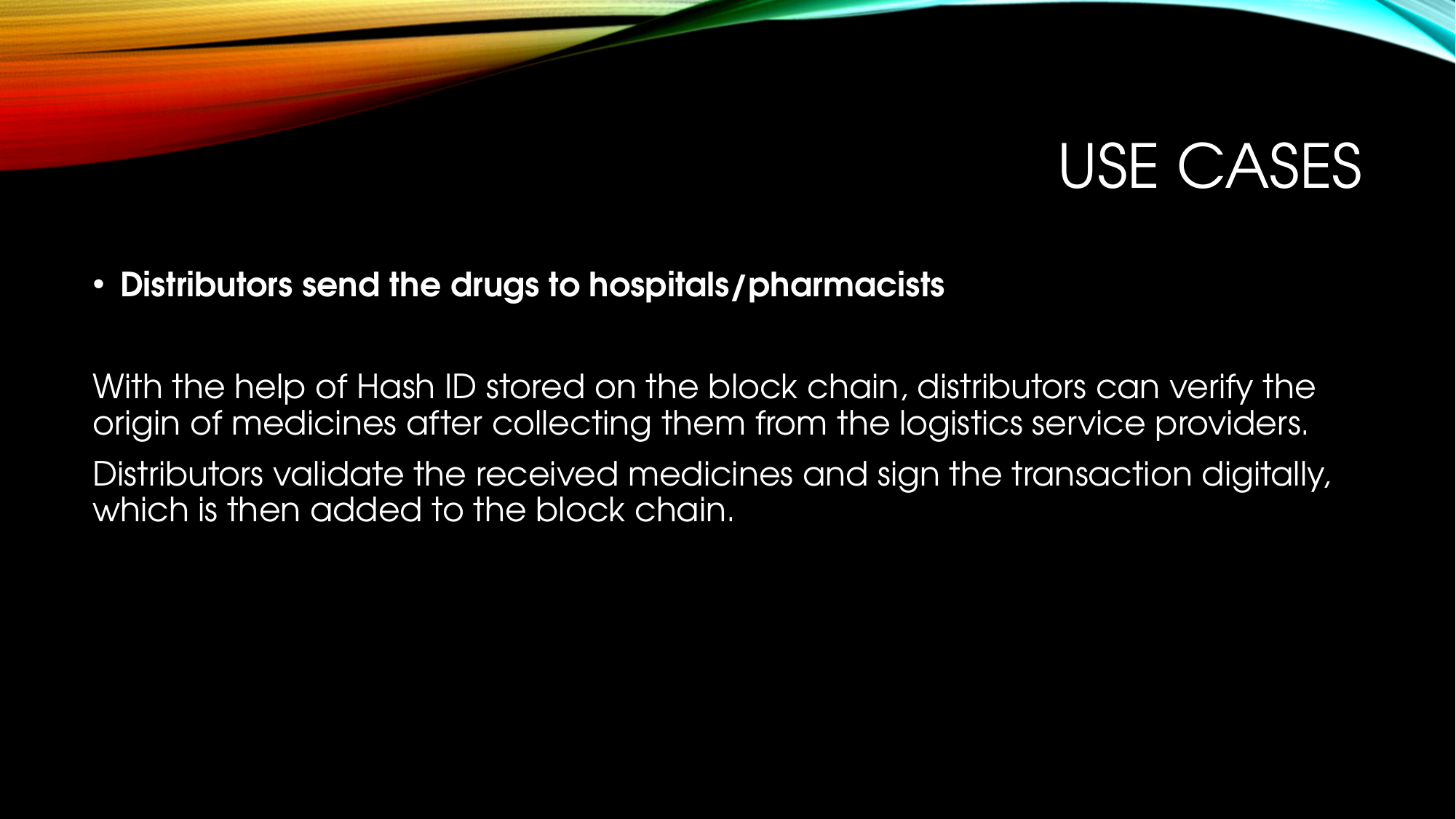

# Use cases
Distributors send the drugs to hospitals/pharmacists

With the help of Hash ID stored on the block chain, distributors can verify the origin of medicines after collecting them from the logistics service providers.
Distributors validate the received medicines and sign the transaction digitally, which is then added to the block chain.